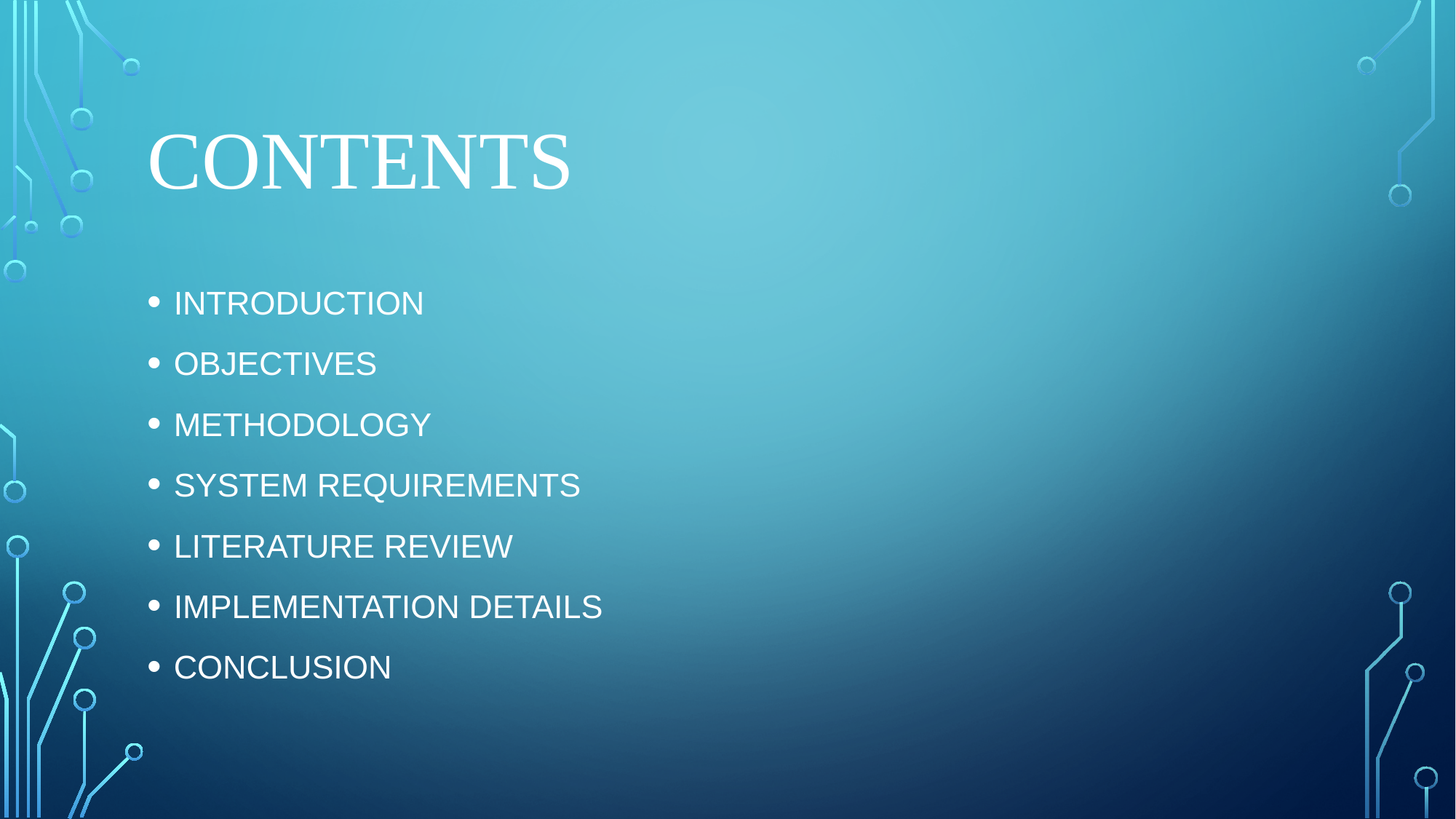

# CONTENTS
INTRODUCTION
OBJECTIVES
METHODOLOGY
SYSTEM REQUIREMENTS
LITERATURE REVIEW
IMPLEMENTATION DETAILS
CONCLUSION